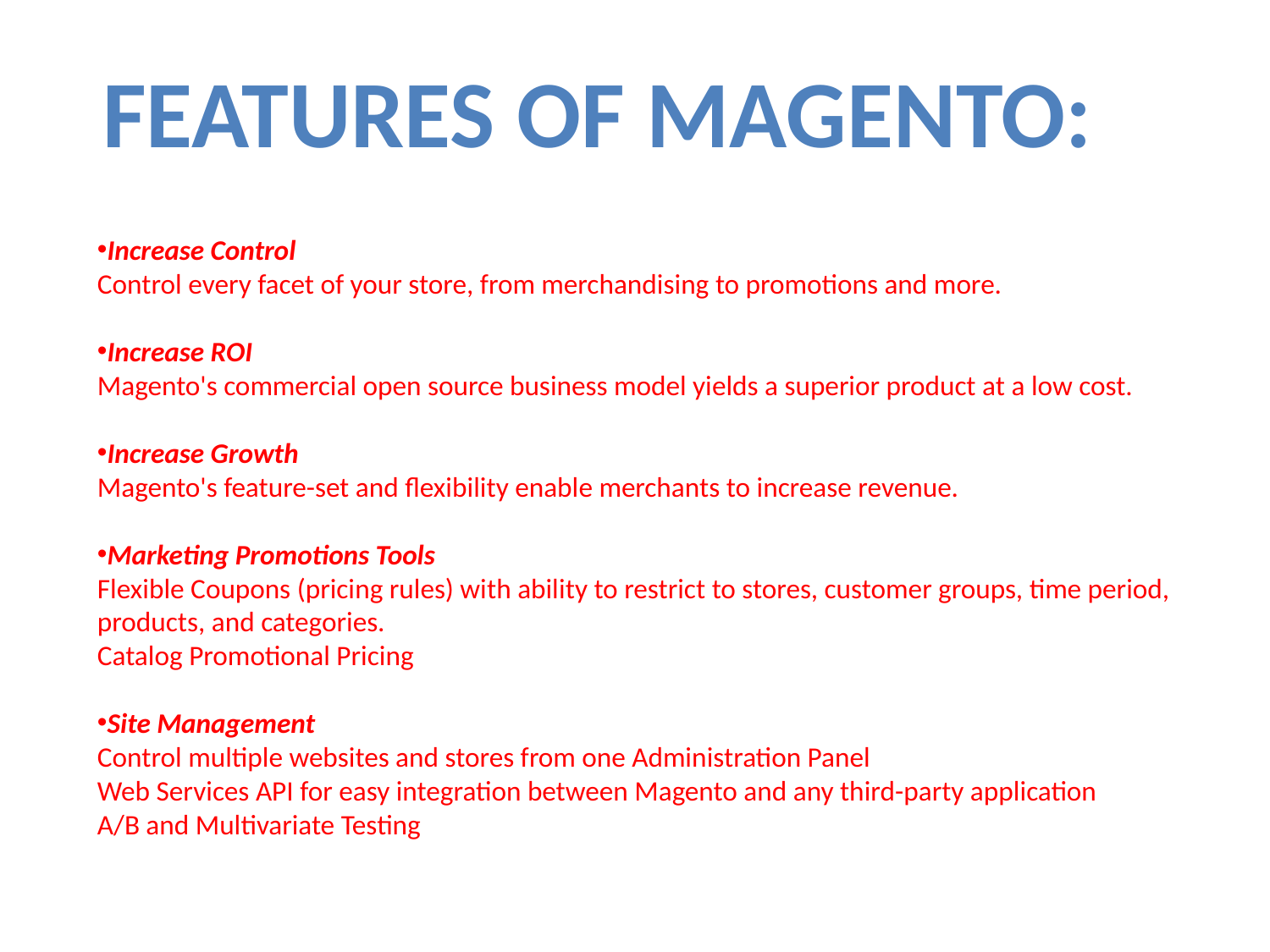

Features of Magento:
Increase Control
Control every facet of your store, from merchandising to promotions and more.

Increase ROI
Magento's commercial open source business model yields a superior product at a low cost.

Increase Growth
Magento's feature-set and flexibility enable merchants to increase revenue.

Marketing Promotions Tools
Flexible Coupons (pricing rules) with ability to restrict to stores, customer groups, time period, products, and categories.
Catalog Promotional Pricing

Site Management
Control multiple websites and stores from one Administration Panel
Web Services API for easy integration between Magento and any third-party application
A/B and Multivariate Testing